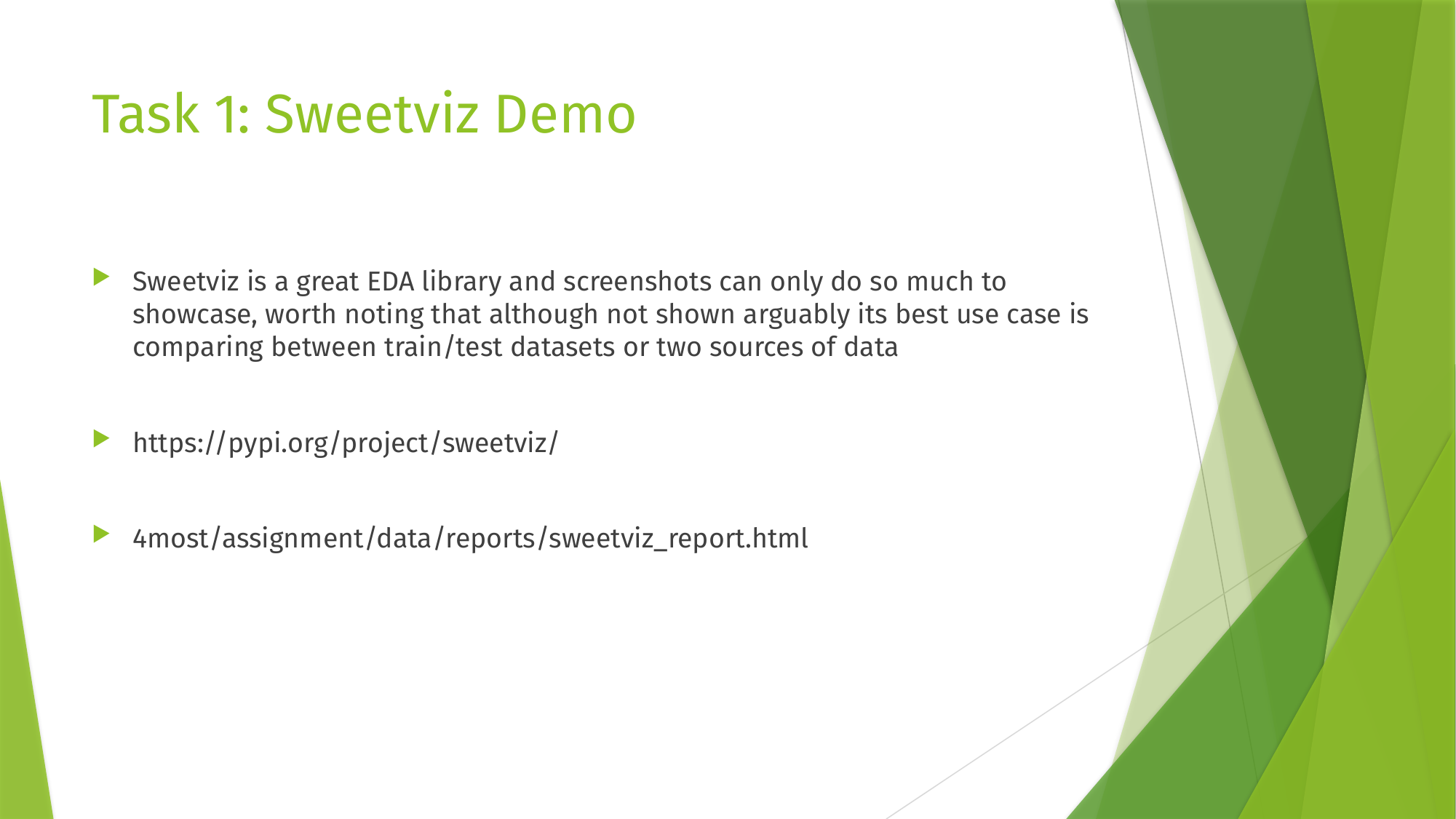

# Task 1: Sweetviz Demo
Sweetviz is a great EDA library and screenshots can only do so much to showcase, worth noting that although not shown arguably its best use case is comparing between train/test datasets or two sources of data

https://pypi.org/project/sweetviz/

4most/assignment/data/reports/sweetviz_report.html